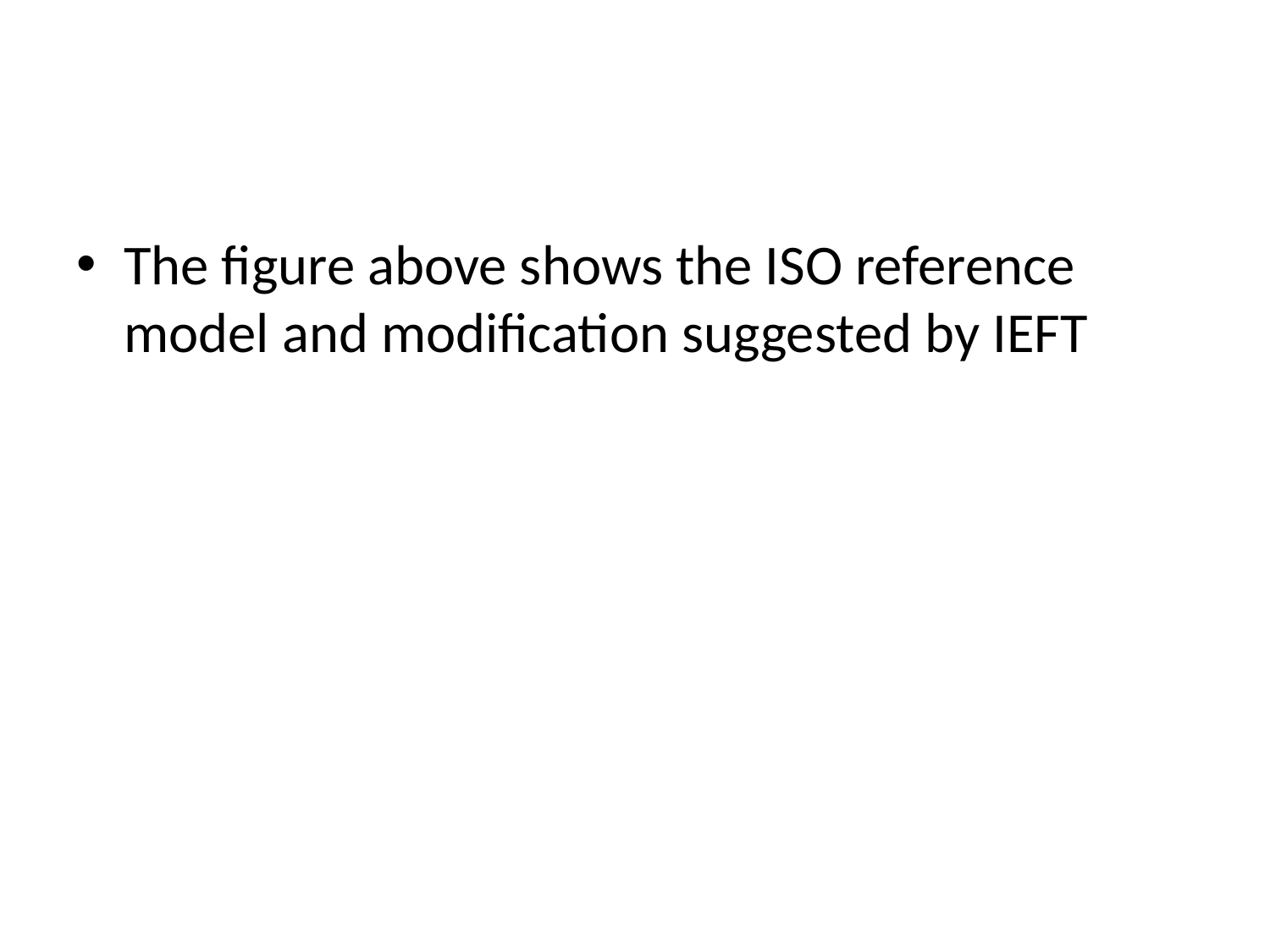

#
The figure above shows the ISO reference model and modification suggested by IEFT